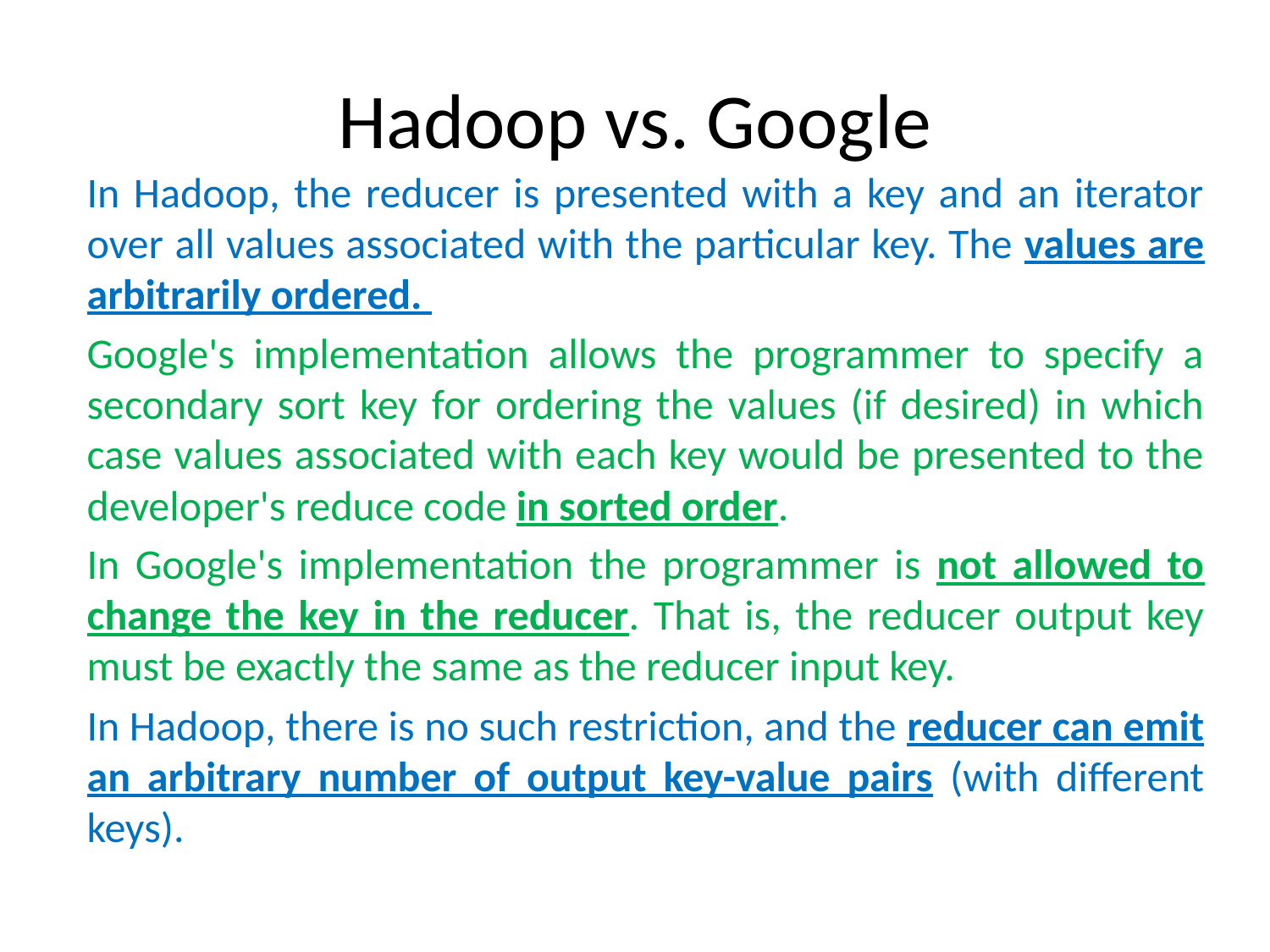

# Hadoop vs. Google
In Hadoop, the reducer is presented with a key and an iterator over all values associated with the particular key. The values are arbitrarily ordered.
Google's implementation allows the programmer to specify a secondary sort key for ordering the values (if desired) in which case values associated with each key would be presented to the developer's reduce code in sorted order.
In Google's implementation the programmer is not allowed to change the key in the reducer. That is, the reducer output key must be exactly the same as the reducer input key.
In Hadoop, there is no such restriction, and the reducer can emit an arbitrary number of output key-value pairs (with different keys).